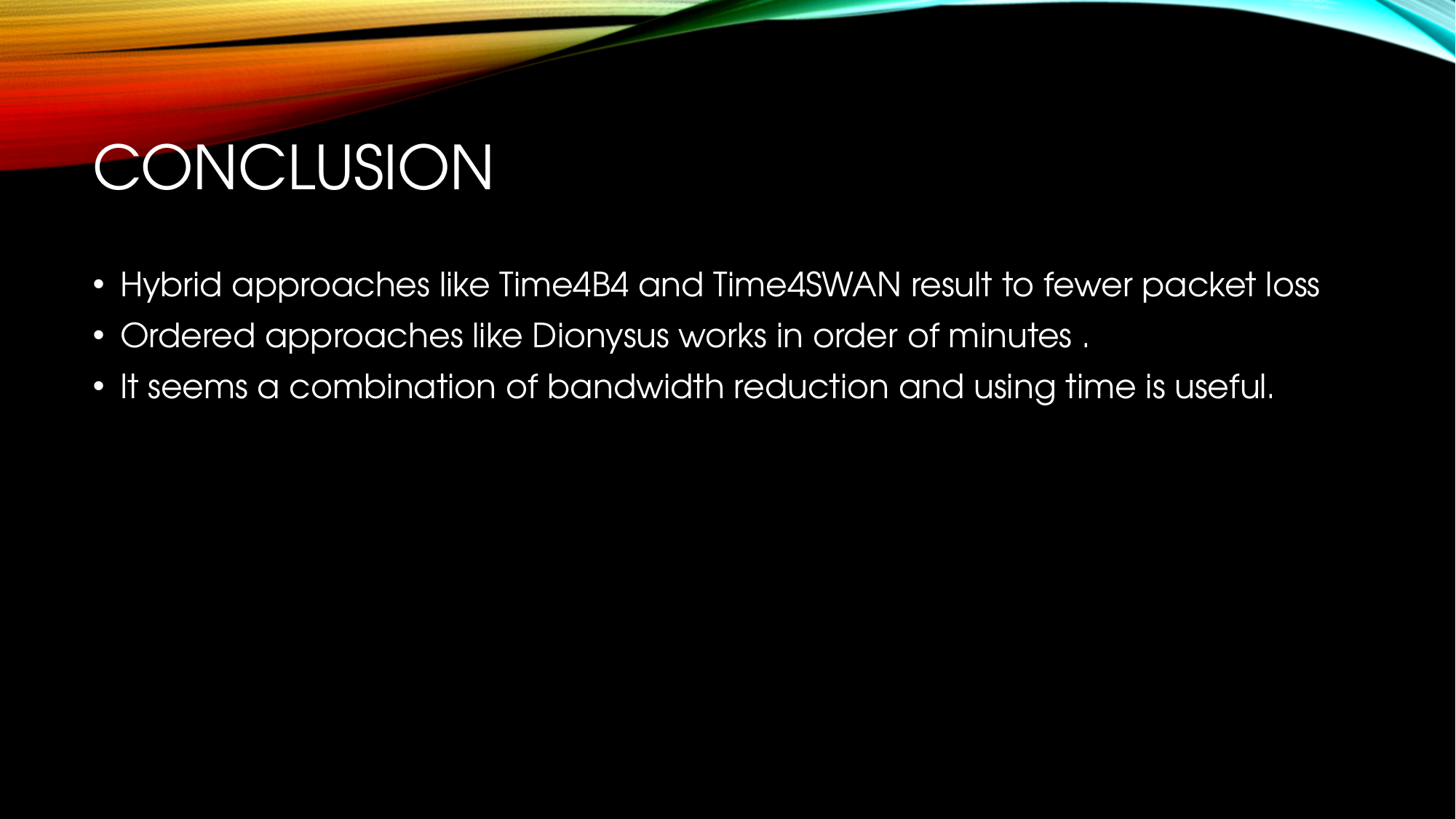

# conclusion
Hybrid approaches like Time4B4 and Time4SWAN result to fewer packet loss
Ordered approaches like Dionysus works in order of minutes .
It seems a combination of bandwidth reduction and using time is useful.